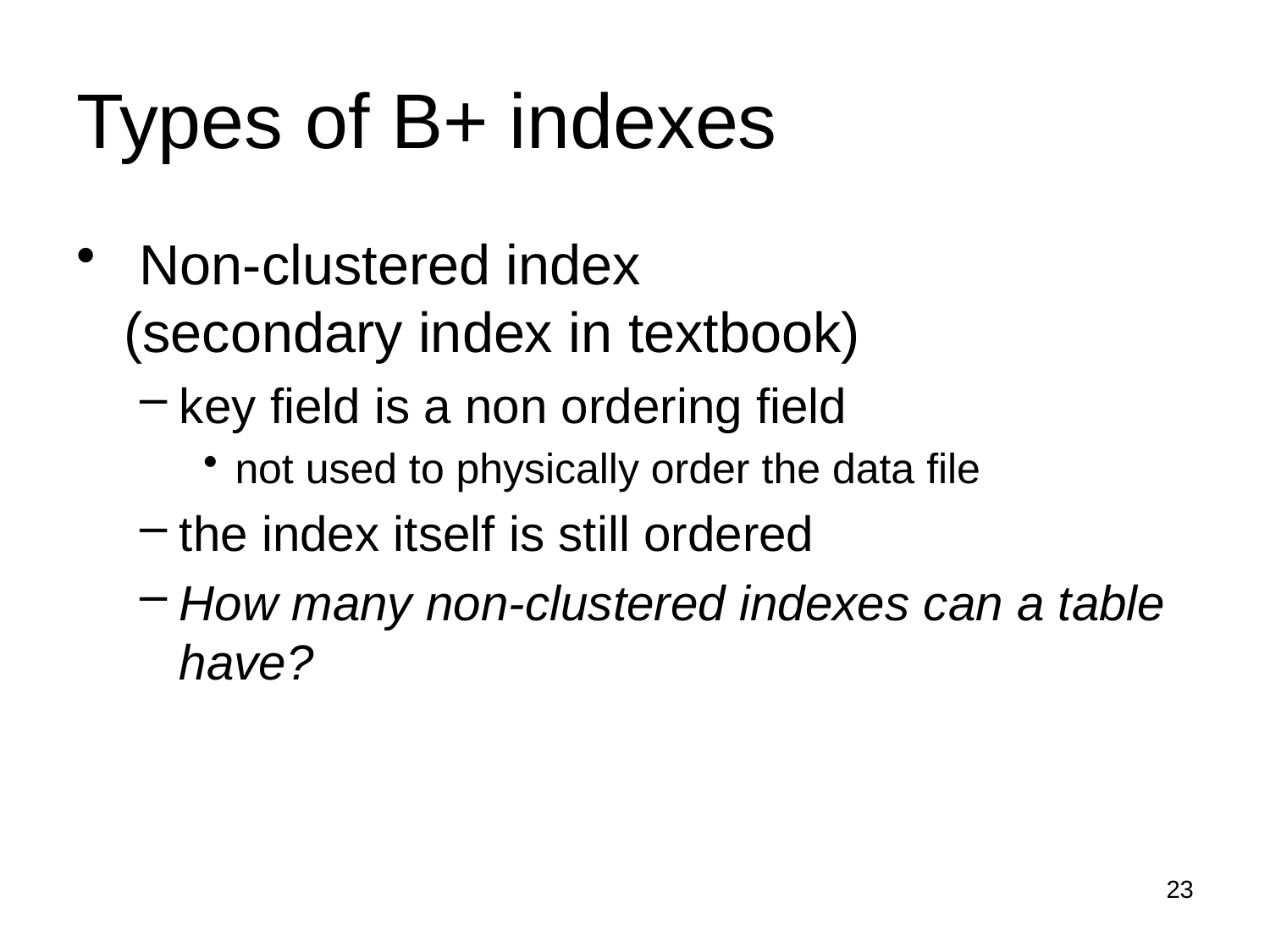

# Types of B+ indexes
 Non-clustered index
(secondary index in textbook)
key field is a non ordering field
not used to physically order the data file
the index itself is still ordered
How many non-clustered indexes can a table have?

23